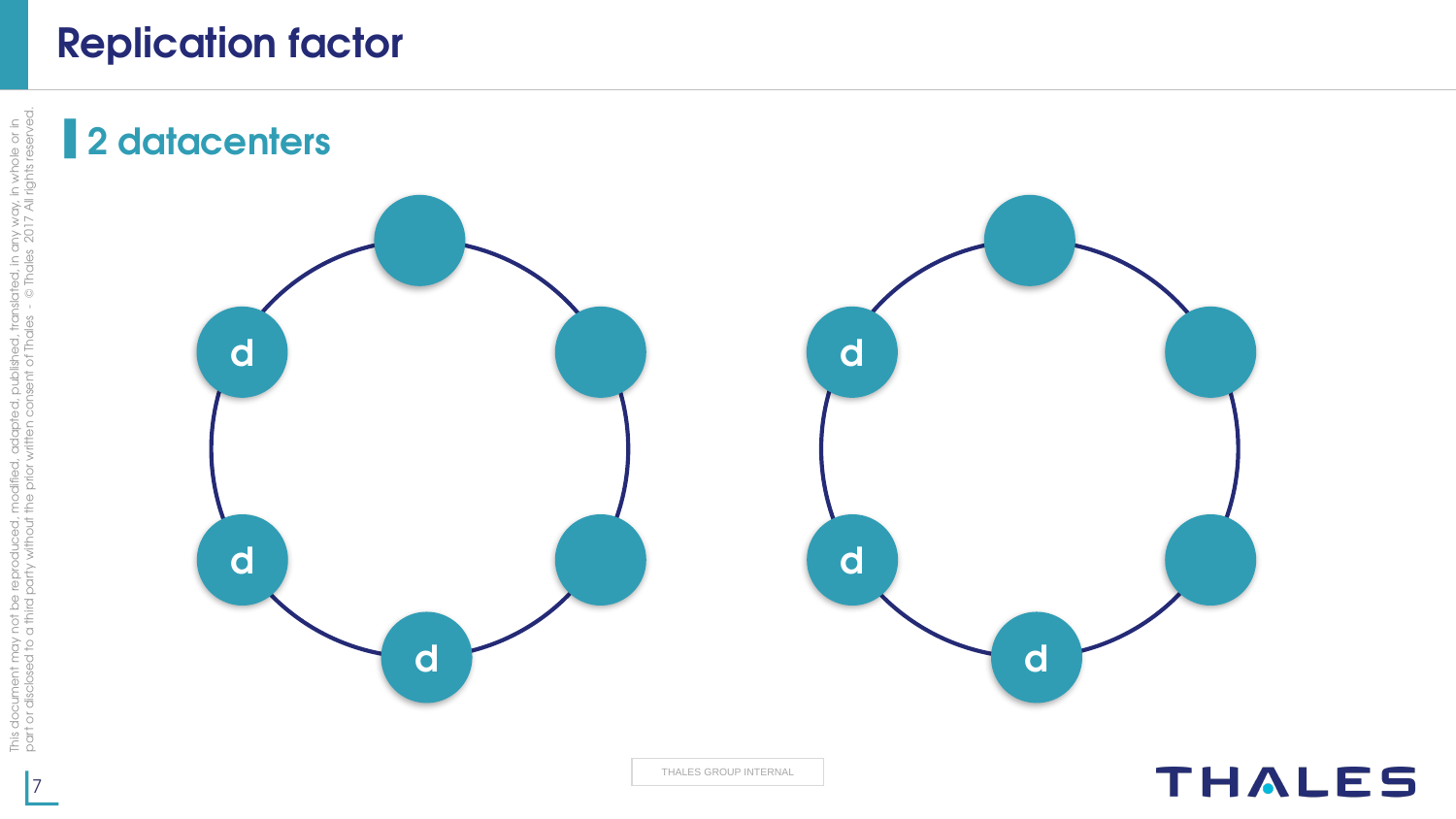

# Replication factor
2 datacenters

d

d

d

d

d

d